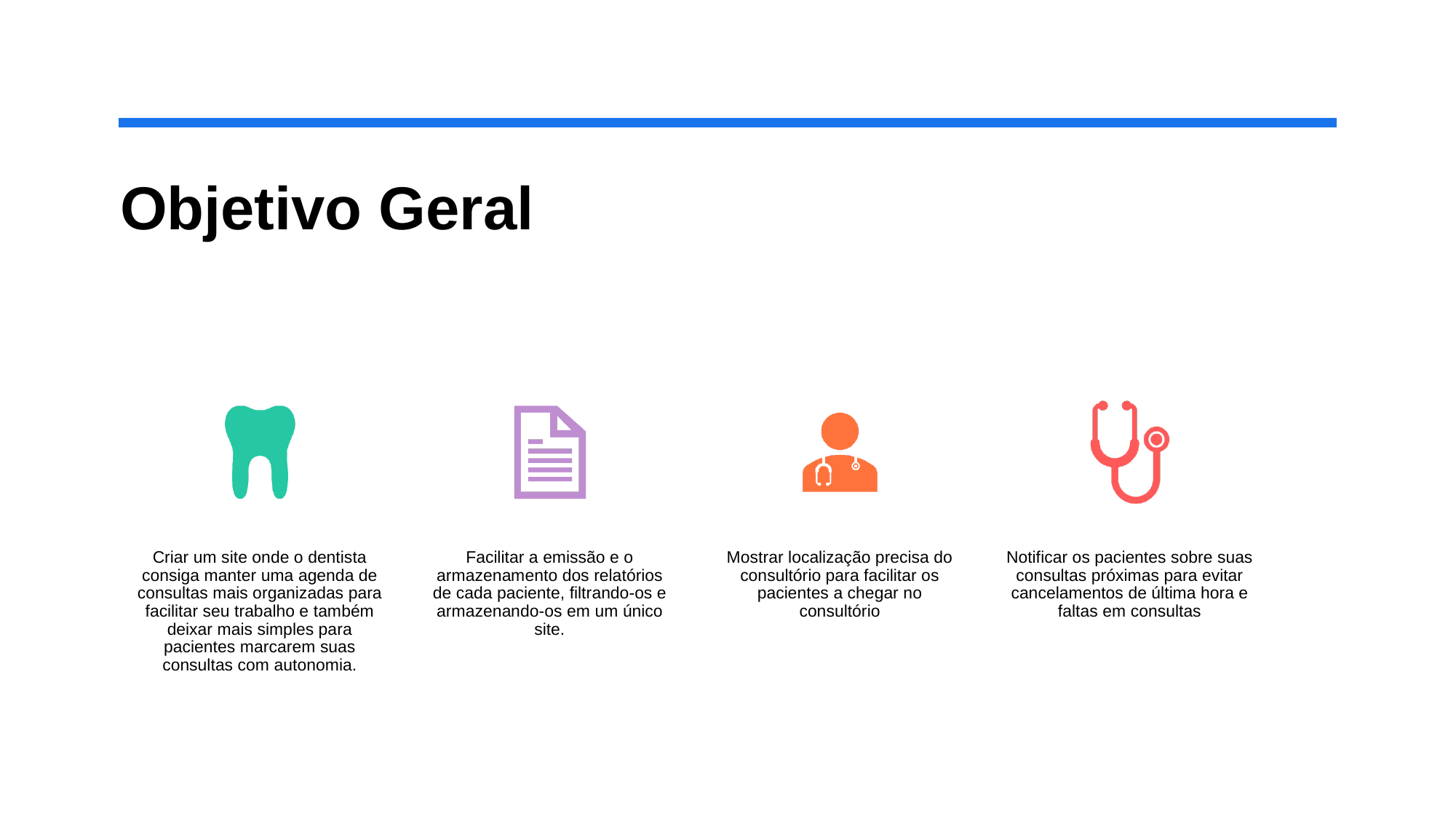

# Objetivo Geral
Criar um site onde o dentista consiga manter uma agenda de consultas mais organizadas para facilitar seu trabalho e também deixar mais simples para pacientes marcarem suas consultas com autonomia.
Facilitar a emissão e o armazenamento dos relatórios de cada paciente, filtrando-os e armazenando-os em um único site.
Mostrar localização precisa do consultório para facilitar os pacientes a chegar no consultório
Notificar os pacientes sobre suas consultas próximas para evitar cancelamentos de última hora e faltas em consultas